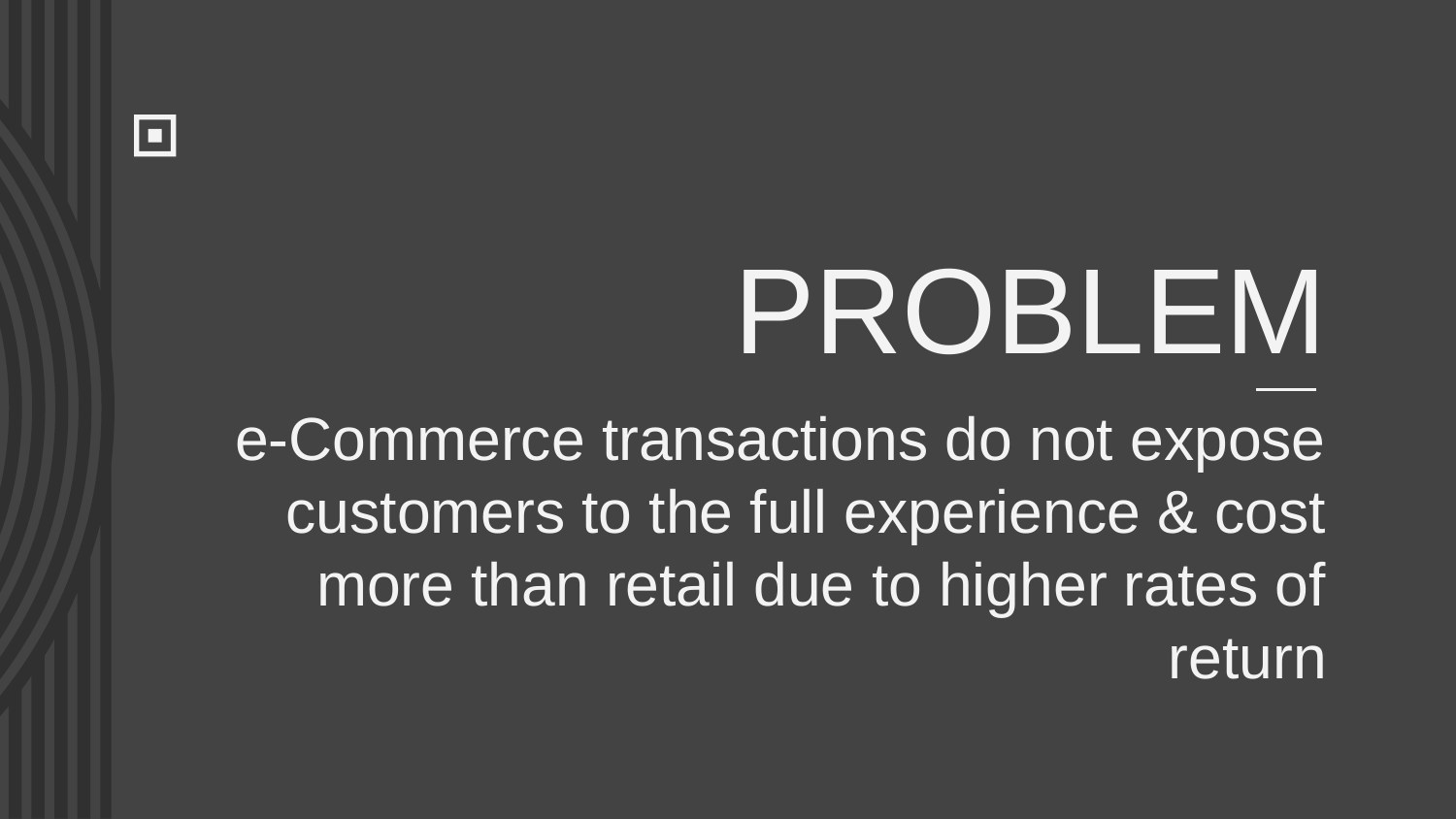

# PROBLEM
e-Commerce transactions do not expose customers to the full experience & cost more than retail due to higher rates of return